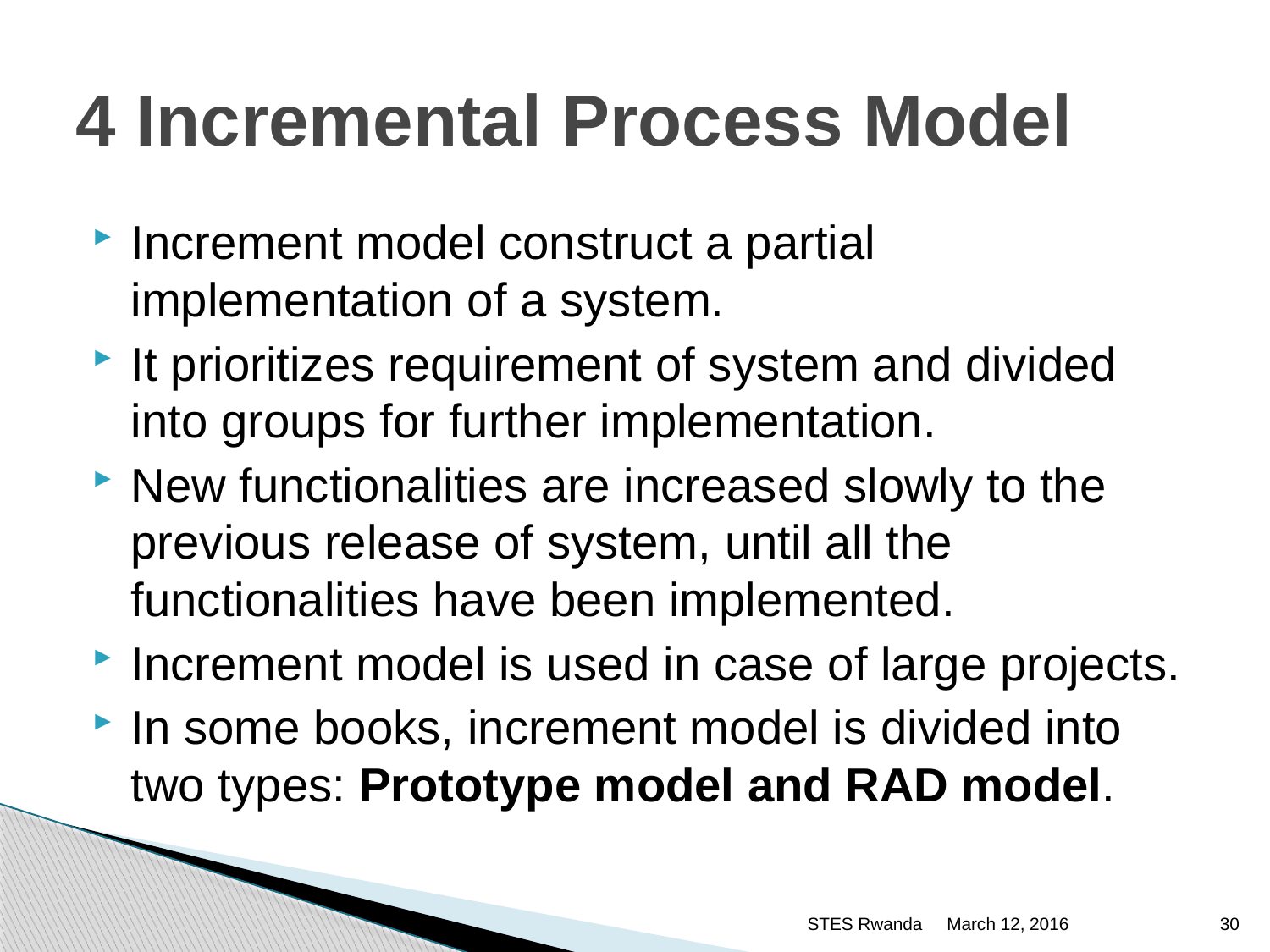

# 4 Incremental Process Model
Increment model construct a partial implementation of a system.
It prioritizes requirement of system and divided into groups for further implementation.
New functionalities are increased slowly to the previous release of system, until all the functionalities have been implemented.
Increment model is used in case of large projects.
In some books, increment model is divided into two types: Prototype model and RAD model.
STES Rwanda
March 12, 2016
30